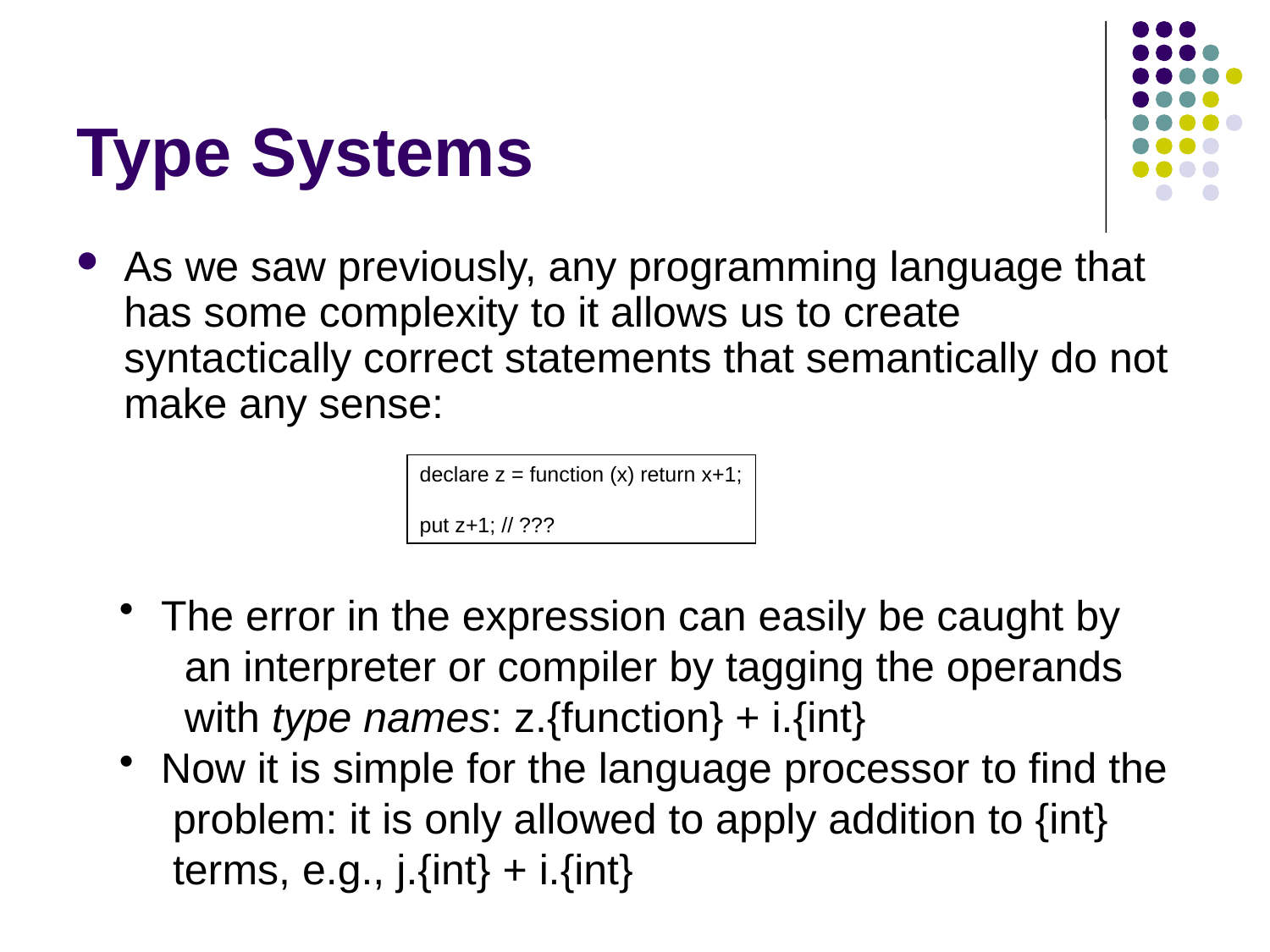

# Type Systems
As we saw previously, any programming language that has some complexity to it allows us to create syntactically correct statements that semantically do not make any sense:
declare z = function (x) return x+1;

put z+1; // ???
 The error in the expression can easily be caught by
   an interpreter or compiler by tagging the operands
   with type names: z.{function} + i.{int}
 Now it is simple for the language processor to find the
  problem: it is only allowed to apply addition to {int}
  terms, e.g., j.{int} + i.{int}